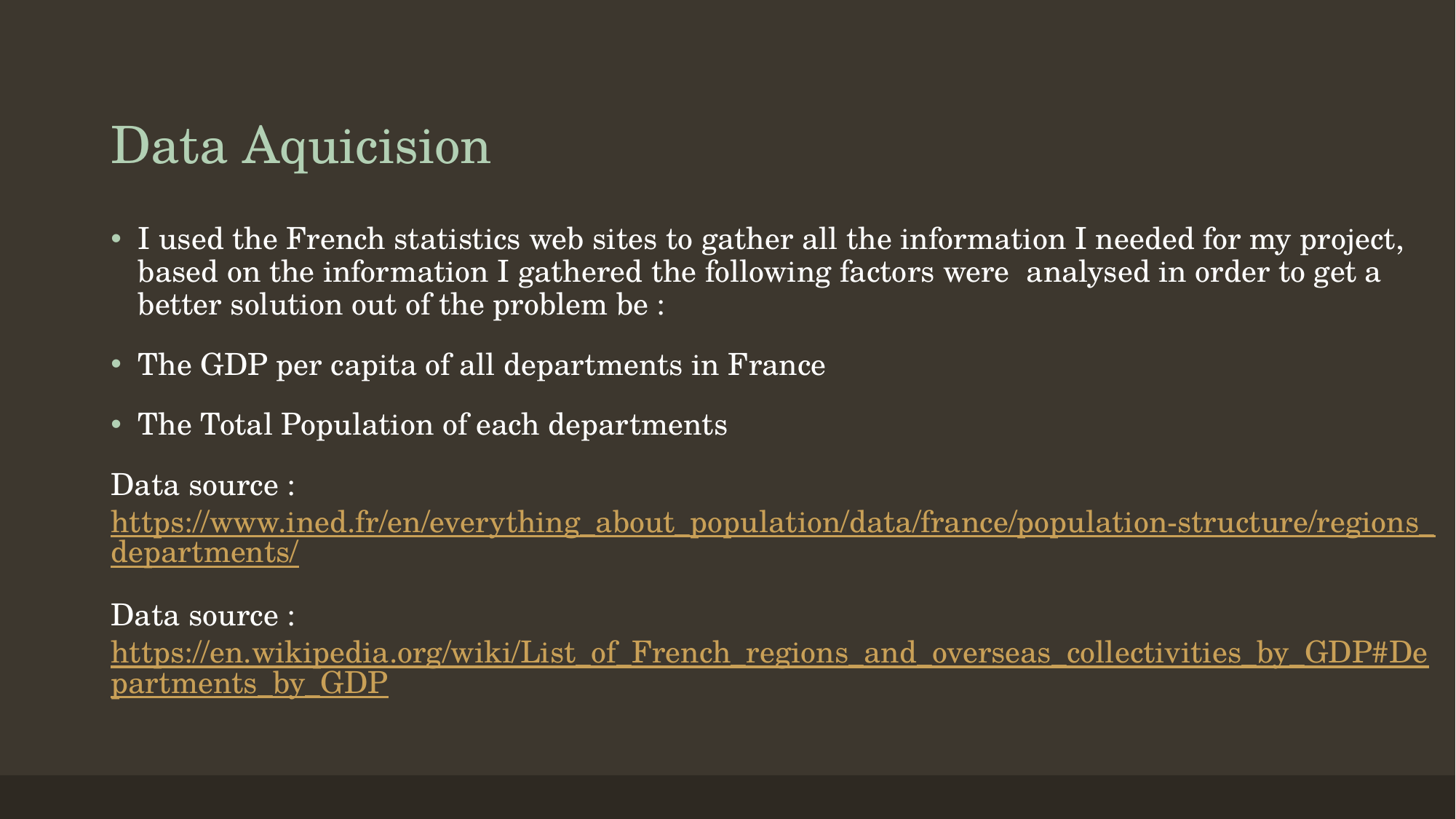

# Data Aquicision
I used the French statistics web sites to gather all the information I needed for my project, based on the information I gathered the following factors were  analysed in order to get a better solution out of the problem be :
The GDP per capita of all departments in France
The Total Population of each departments
Data source : https://www.ined.fr/en/everything_about_population/data/france/population-structure/regions_departments/
Data source : https://en.wikipedia.org/wiki/List_of_French_regions_and_overseas_collectivities_by_GDP#Departments_by_GDP